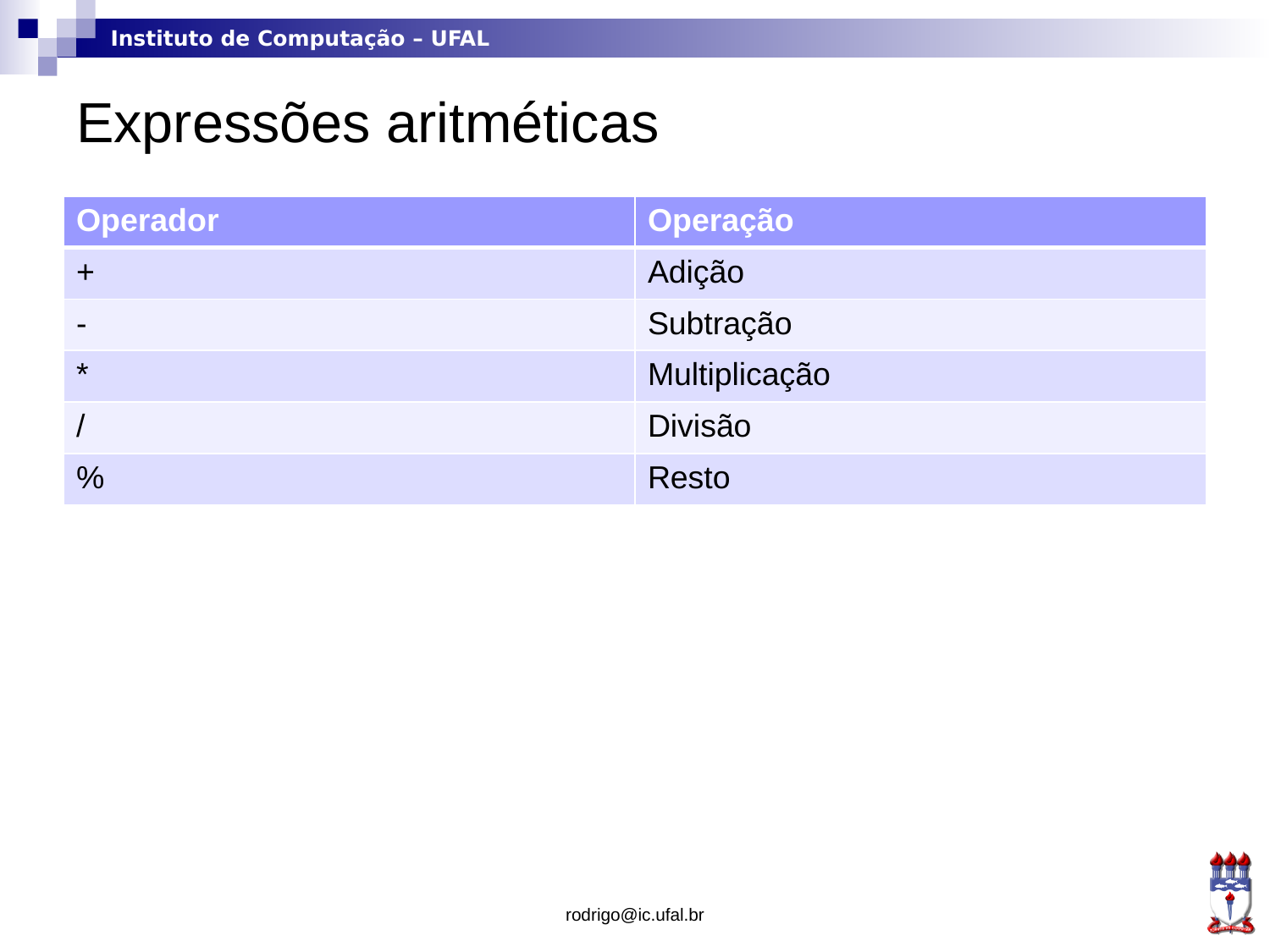

# Expressões aritméticas
| Operador | Operação |
| --- | --- |
| + | Adição |
| - | Subtração |
| \* | Multiplicação |
| / | Divisão |
| % | Resto |
rodrigo@ic.ufal.br